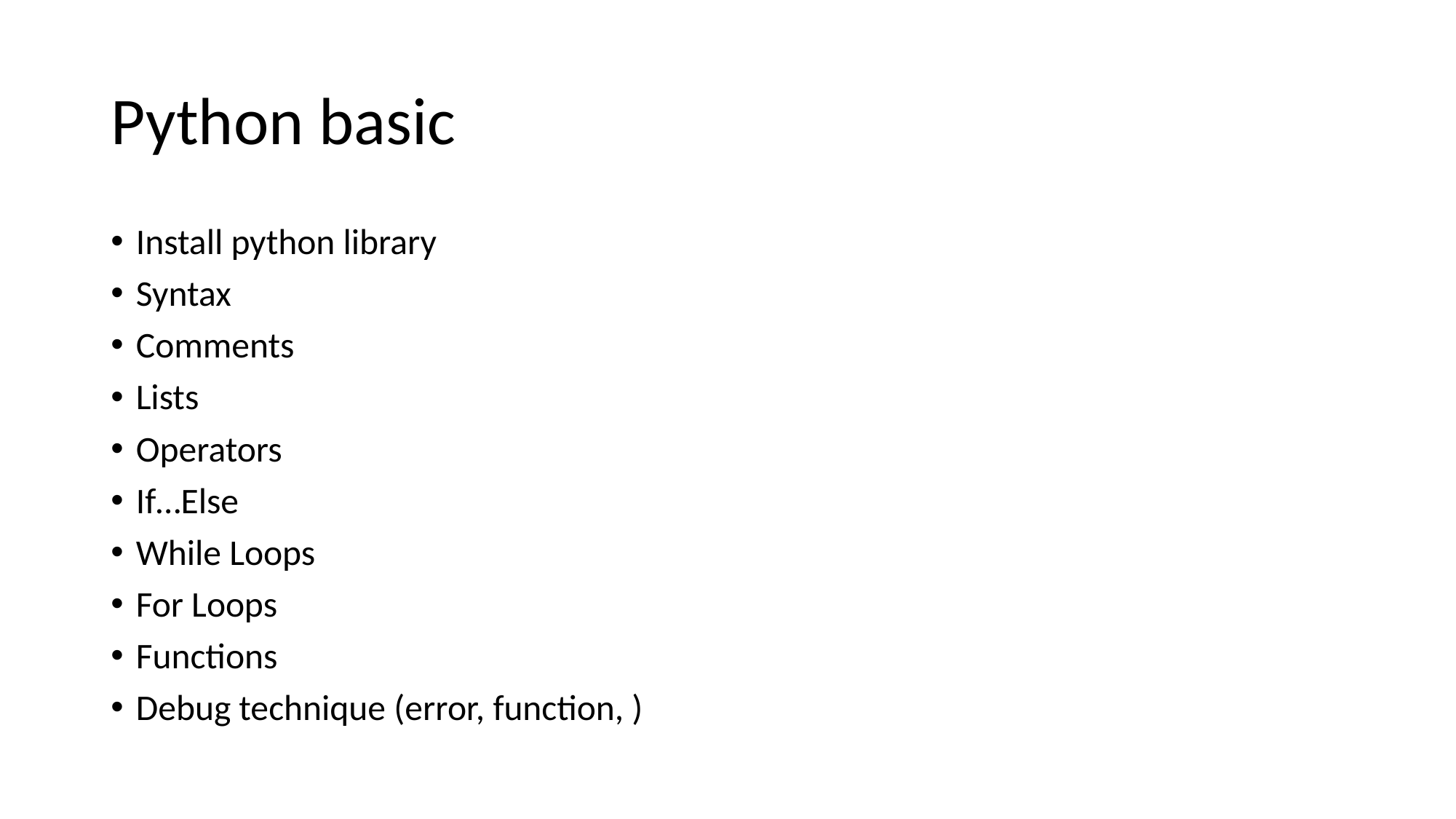

# Python basic
Install python library
Syntax
Comments
Lists
Operators
If…Else
While Loops
For Loops
Functions
Debug technique (error, function, )